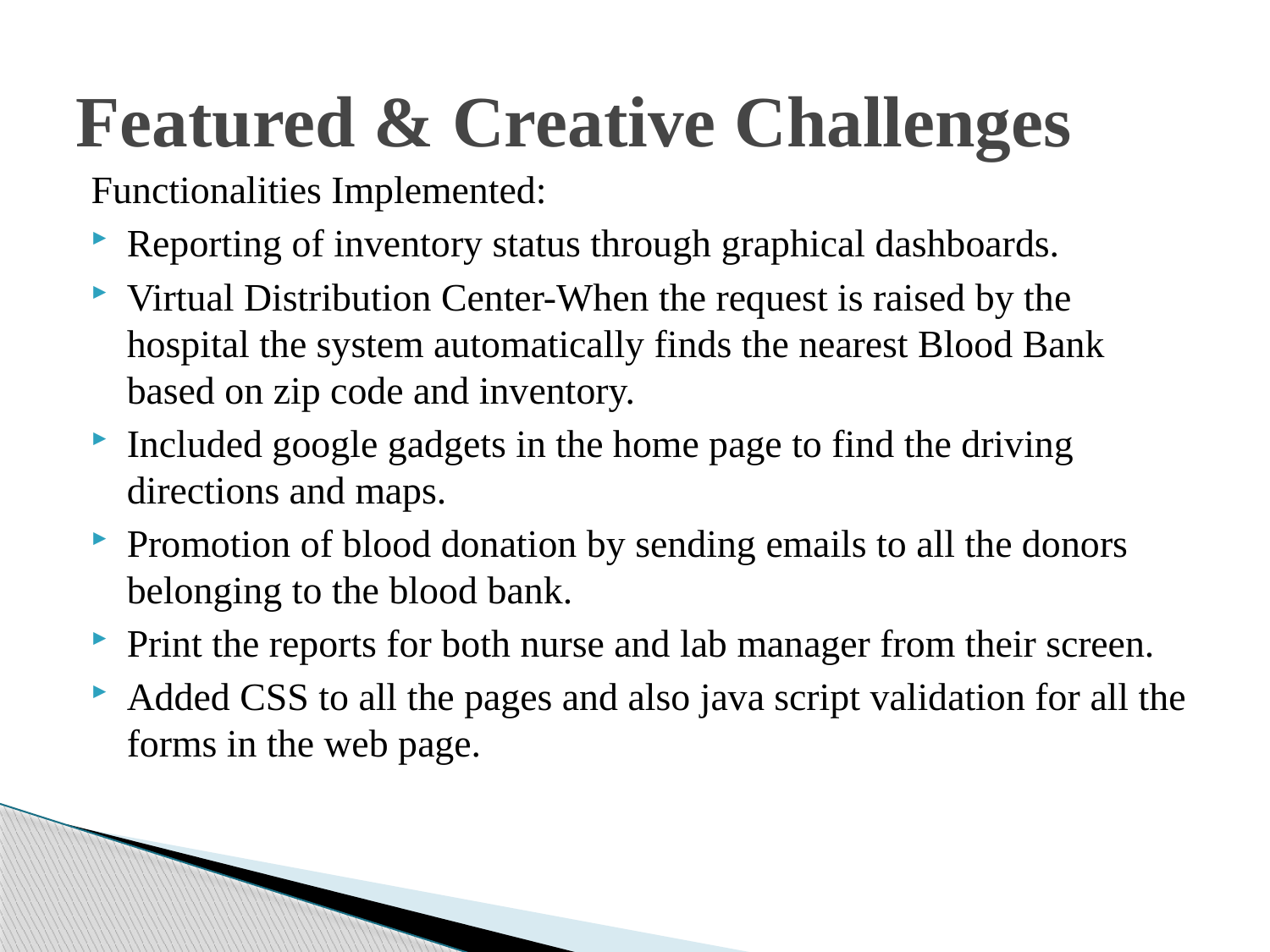

# Featured & Creative Challenges
Functionalities Implemented:
Reporting of inventory status through graphical dashboards.
Virtual Distribution Center-When the request is raised by the hospital the system automatically finds the nearest Blood Bank based on zip code and inventory.
Included google gadgets in the home page to find the driving directions and maps.
Promotion of blood donation by sending emails to all the donors belonging to the blood bank.
Print the reports for both nurse and lab manager from their screen.
Added CSS to all the pages and also java script validation for all the forms in the web page.